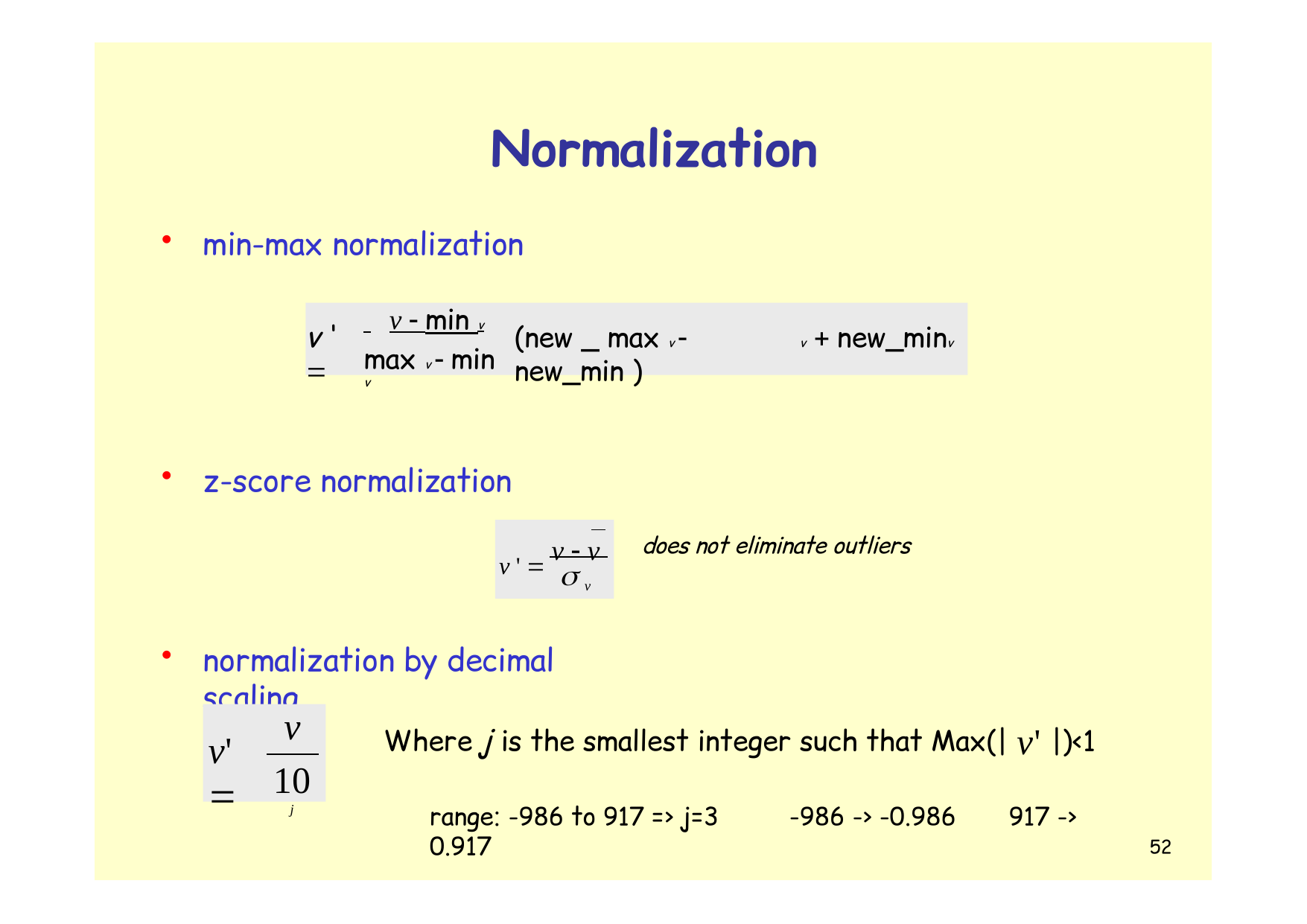

# Normalization
min-max normalization
 	v − min v

v ' =
(new _ max v − new_min )
v  + new_minv
max v − min v
z-score normalization
v ' = v − v

does not eliminate outliers

σ v

normalization by decimal scaling

Where j is the smallest integer such that Max(| v' |)<1
range: -986 to 917 => j=3	-986 -> -0.986	917 -> 0.917
v
10 j

v' =

52